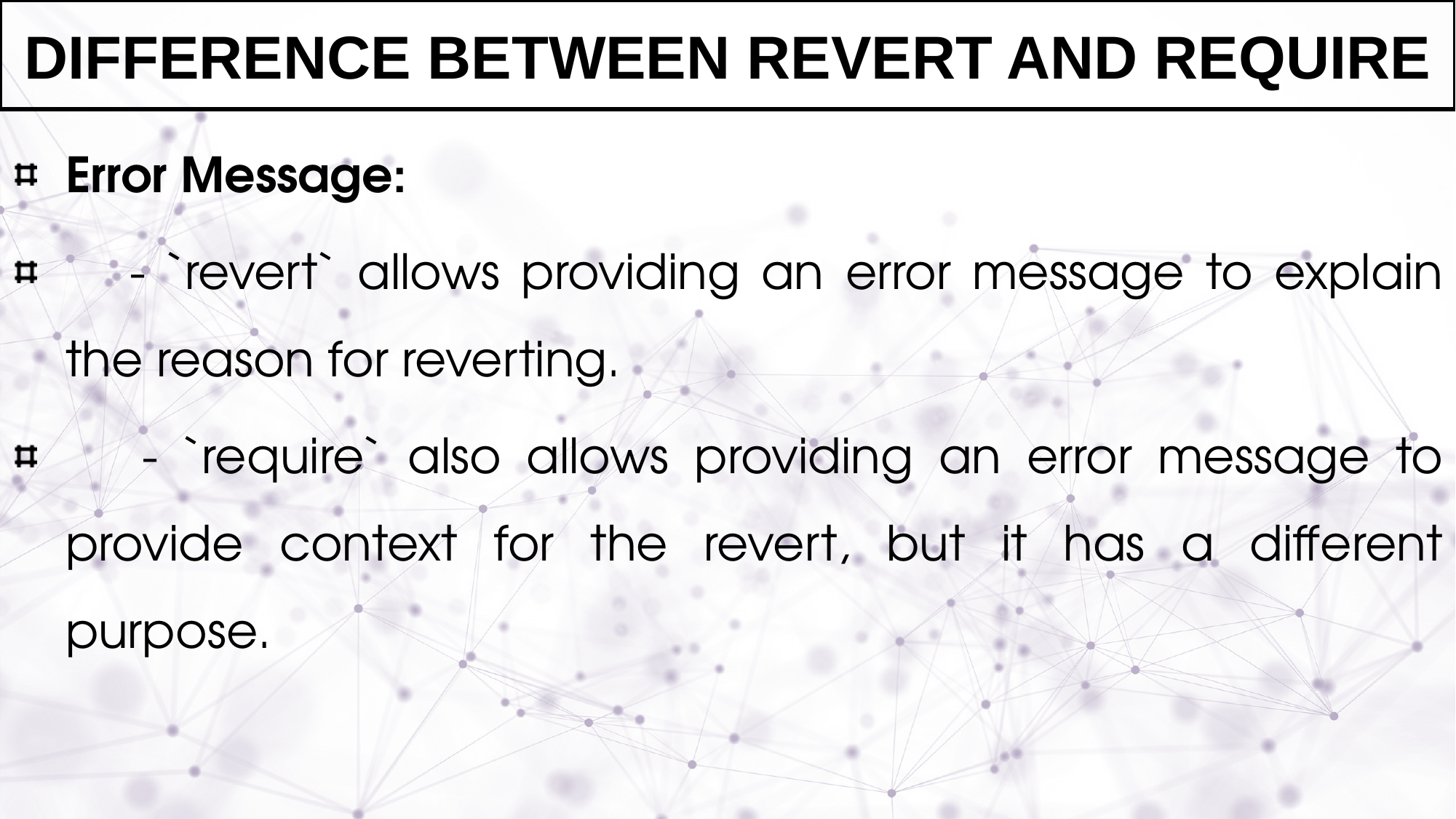

# Difference Between Revert and Require
Error Message:
   - `revert` allows providing an error message to explain the reason for reverting.
   - `require` also allows providing an error message to provide context for the revert, but it has a different purpose.